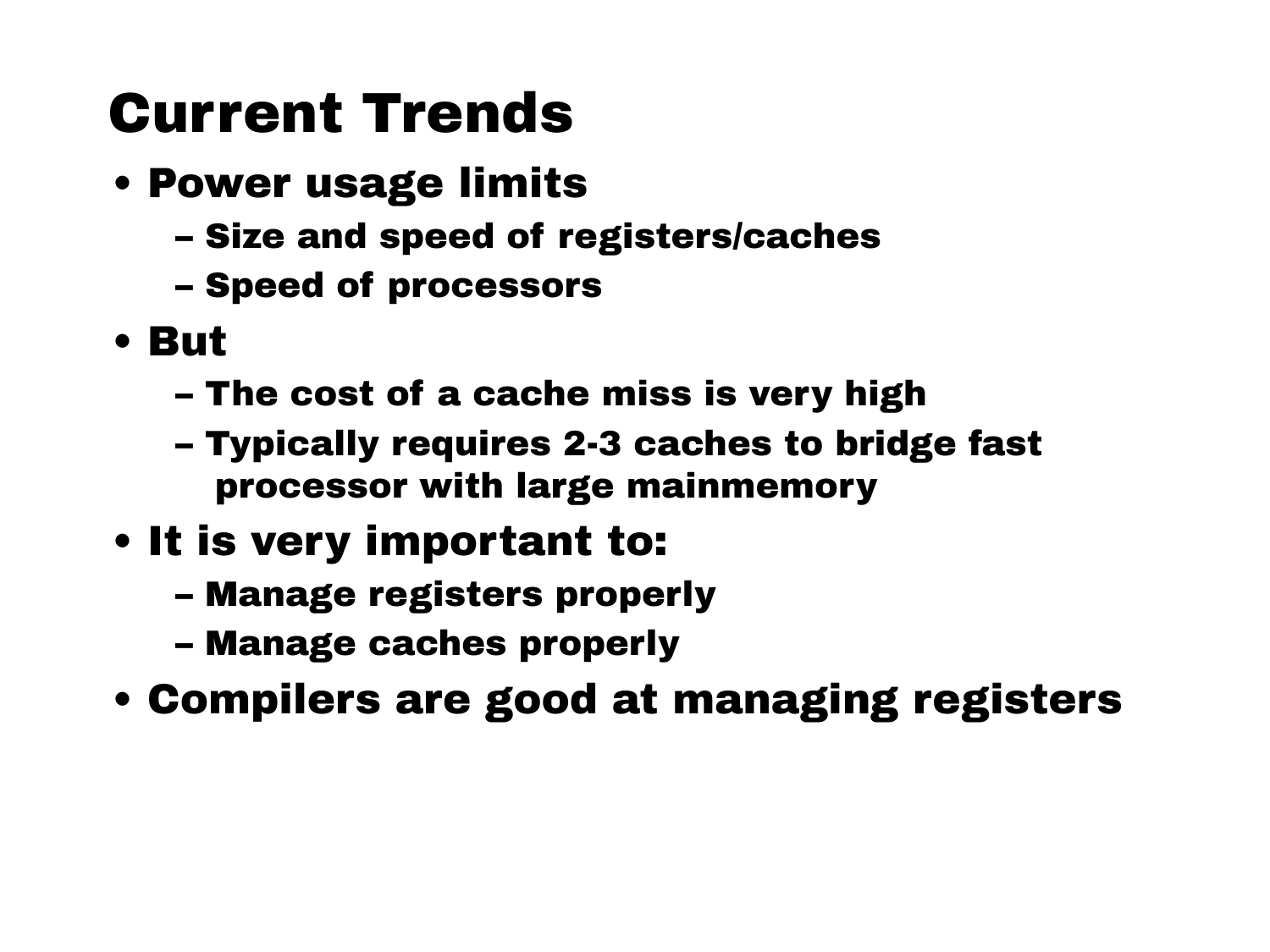

# Current Trends
• Power usage limits
– Size and speed of registers/caches
– Speed of processors
• But
– The cost of a cache miss is very high
– Typically requires 2-3 caches to bridge fast processor with large mainmemory
• It is very important to:
– Manage registers properly
– Manage caches properly
• Compilers are good at managing registers